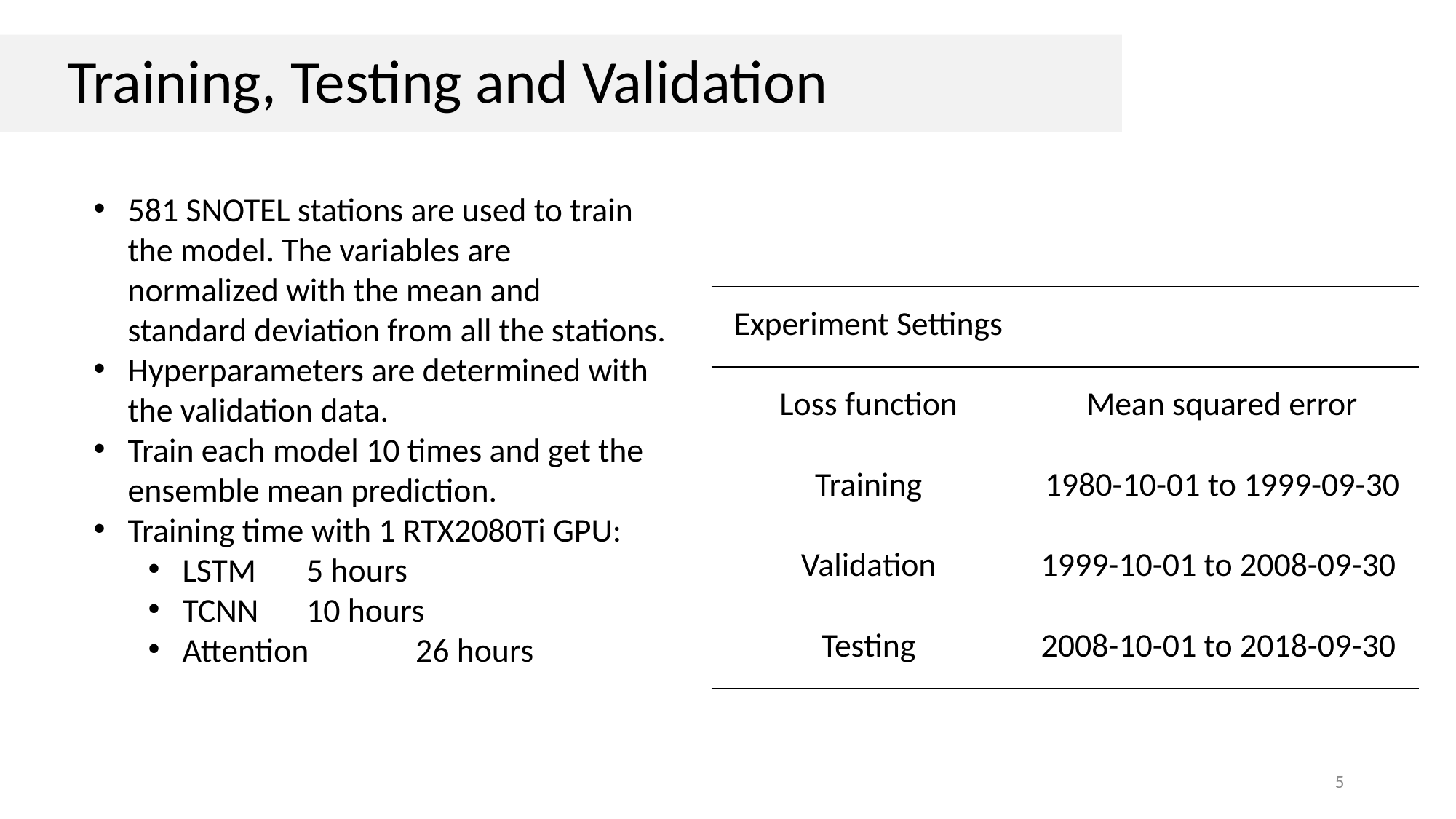

# Training, Testing and Validation
581 SNOTEL stations are used to train the model. The variables are normalized with the mean and standard deviation from all the stations.
Hyperparameters are determined with the validation data.
Train each model 10 times and get the ensemble mean prediction.
Training time with 1 RTX2080Ti GPU:
LSTM	  5 hours
TCNN	  10 hours
Attention	  26 hours
| Experiment Settings |  |
| --- | --- |
| Loss function | Mean squared error |
| Training | 1980-10-01 to 1999-09-30 |
| Validation | 1999-10-01 to 2008-09-30 |
| Testing | 2008-10-01 to 2018-09-30 |
5